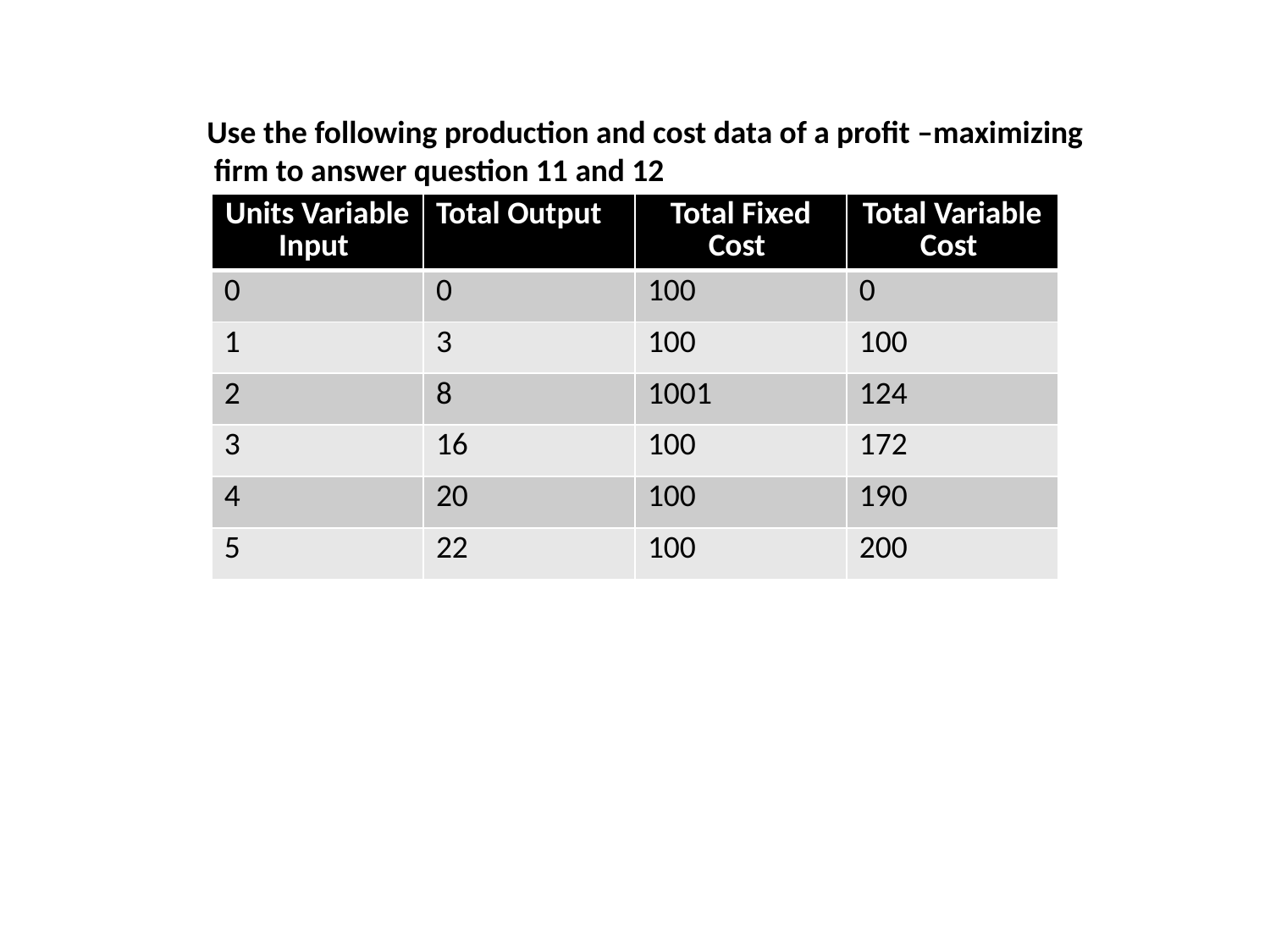

Use the following production and cost data of a profit –maximizing
 firm to answer question 11 and 12
| Units Variable Input | Total Output | Total Fixed Cost | Total Variable Cost |
| --- | --- | --- | --- |
| 0 | 0 | 100 | 0 |
| 1 | 3 | 100 | 100 |
| 2 | 8 | 1001 | 124 |
| 3 | 16 | 100 | 172 |
| 4 | 20 | 100 | 190 |
| 5 | 22 | 100 | 200 |